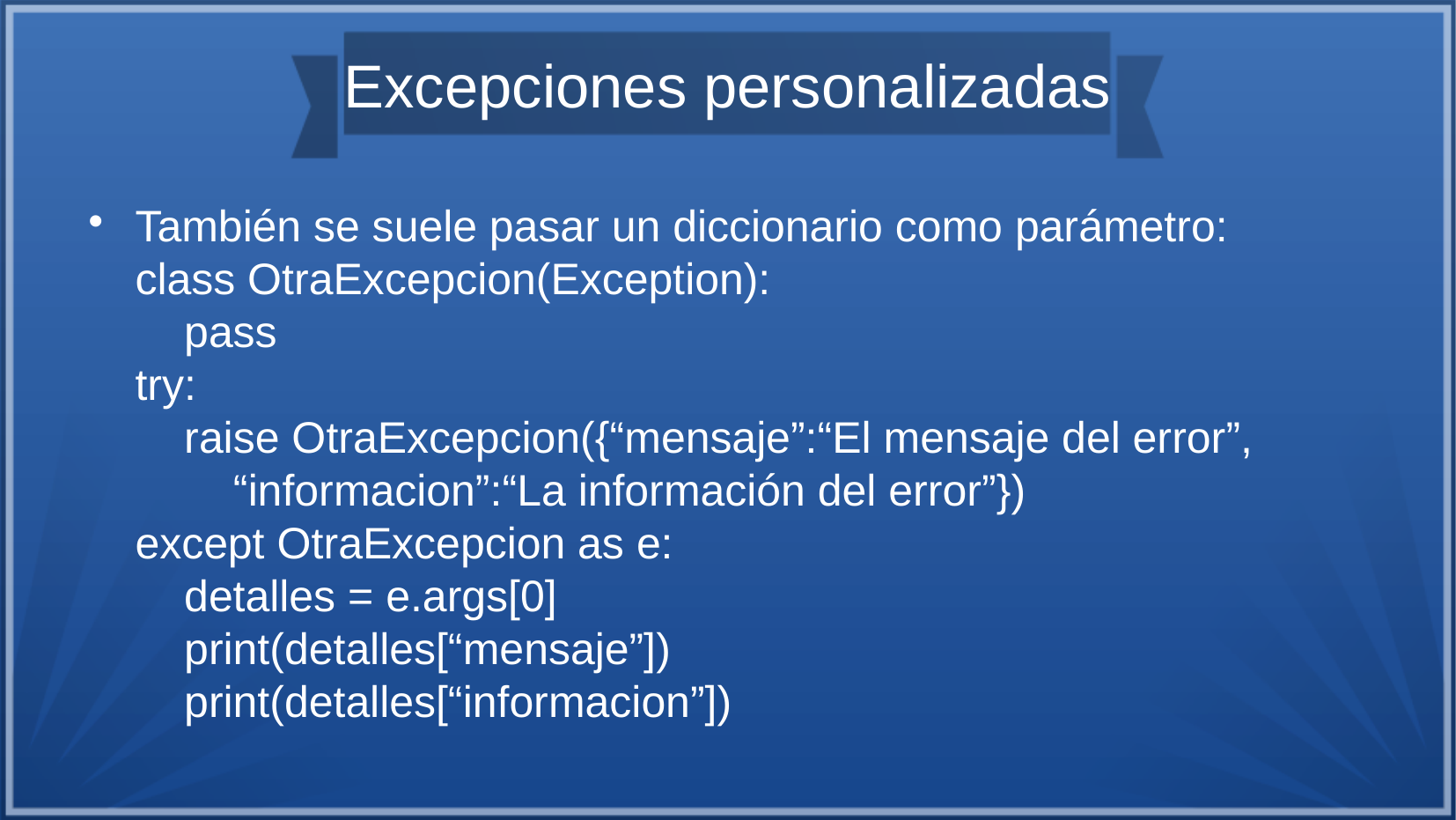

# Excepciones personalizadas
También se suele pasar un diccionario como parámetro:
class OtraExcepcion(Exception):
    pass
try:
    raise OtraExcepcion({“mensaje”:“El mensaje del error”,
        “informacion”:“La información del error”})
except OtraExcepcion as e:
    detalles = e.args[0]
    print(detalles[“mensaje”])
    print(detalles[“informacion”])